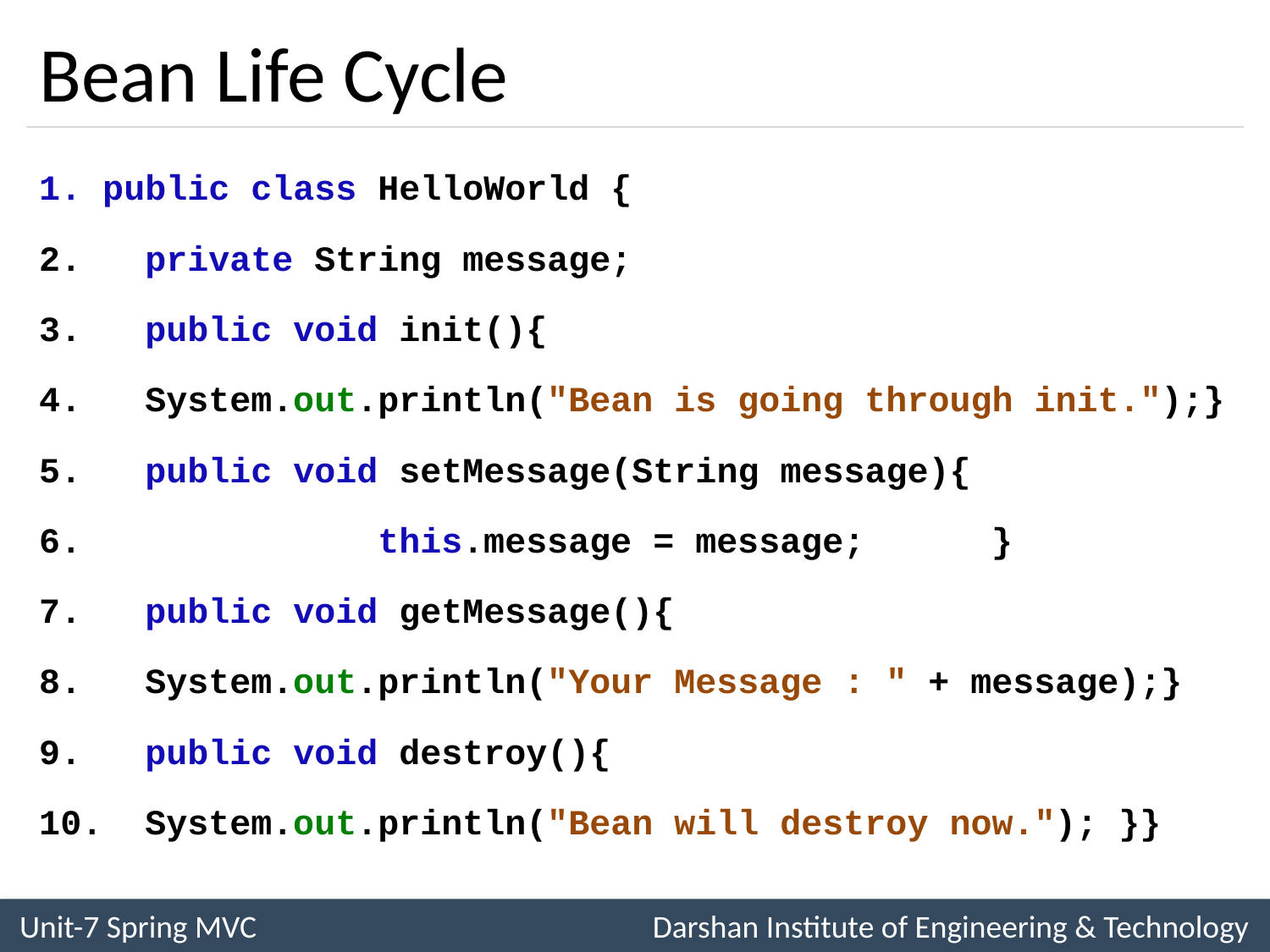

# Bean Life Cycle
public class HelloWorld {
  private String message;
  public void init(){
  System.out.println("Bean is going through init.");}
  public void setMessage(String message){
		 this.message = message; 	}
  public void getMessage(){
  System.out.println("Your Message : " + message);}
  public void destroy(){
  System.out.println("Bean will destroy now."); }}